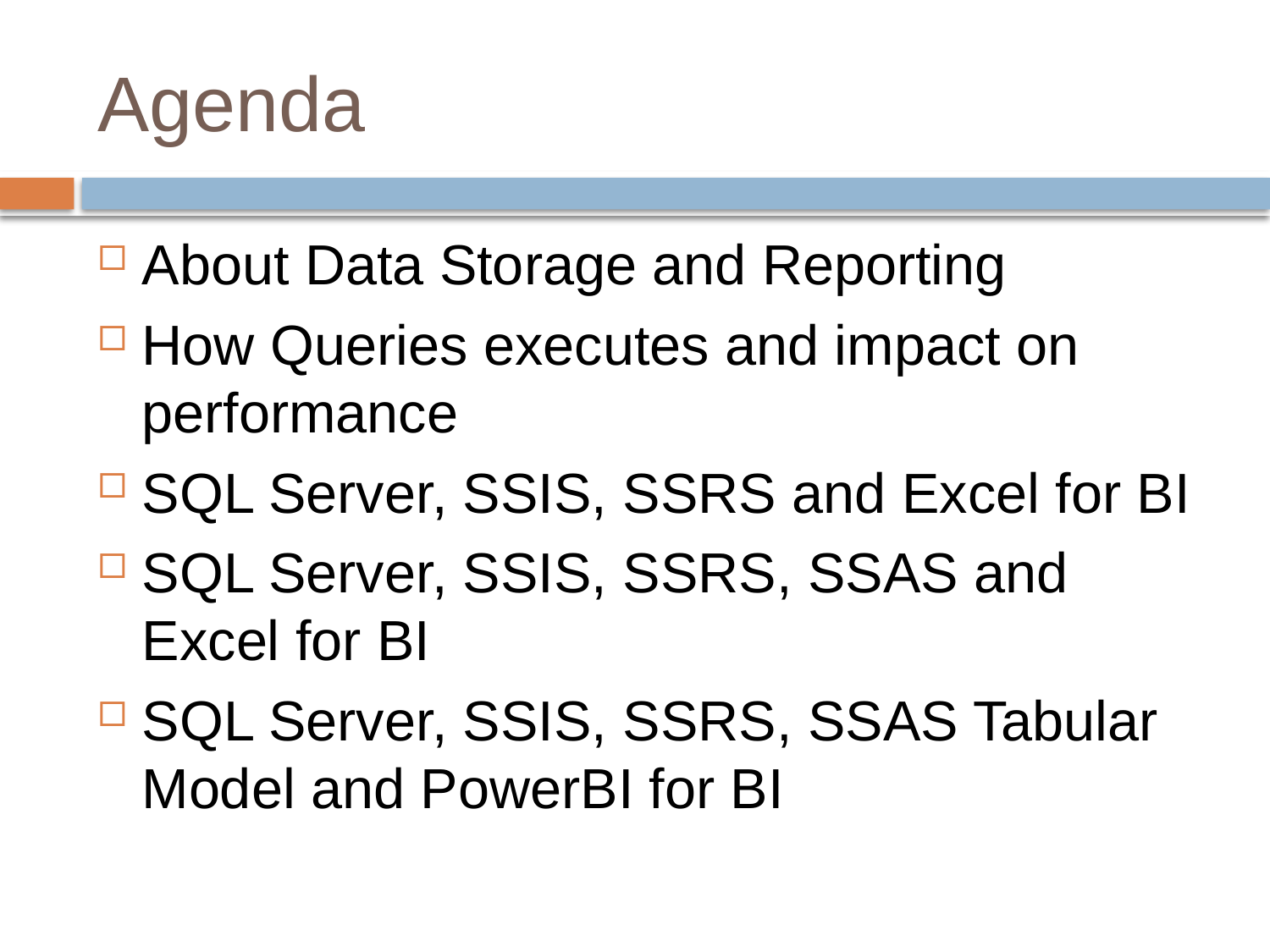

# Agenda
About Data Storage and Reporting
How Queries executes and impact on performance
SQL Server, SSIS, SSRS and Excel for BI
SQL Server, SSIS, SSRS, SSAS and Excel for BI
SQL Server, SSIS, SSRS, SSAS Tabular Model and PowerBI for BI